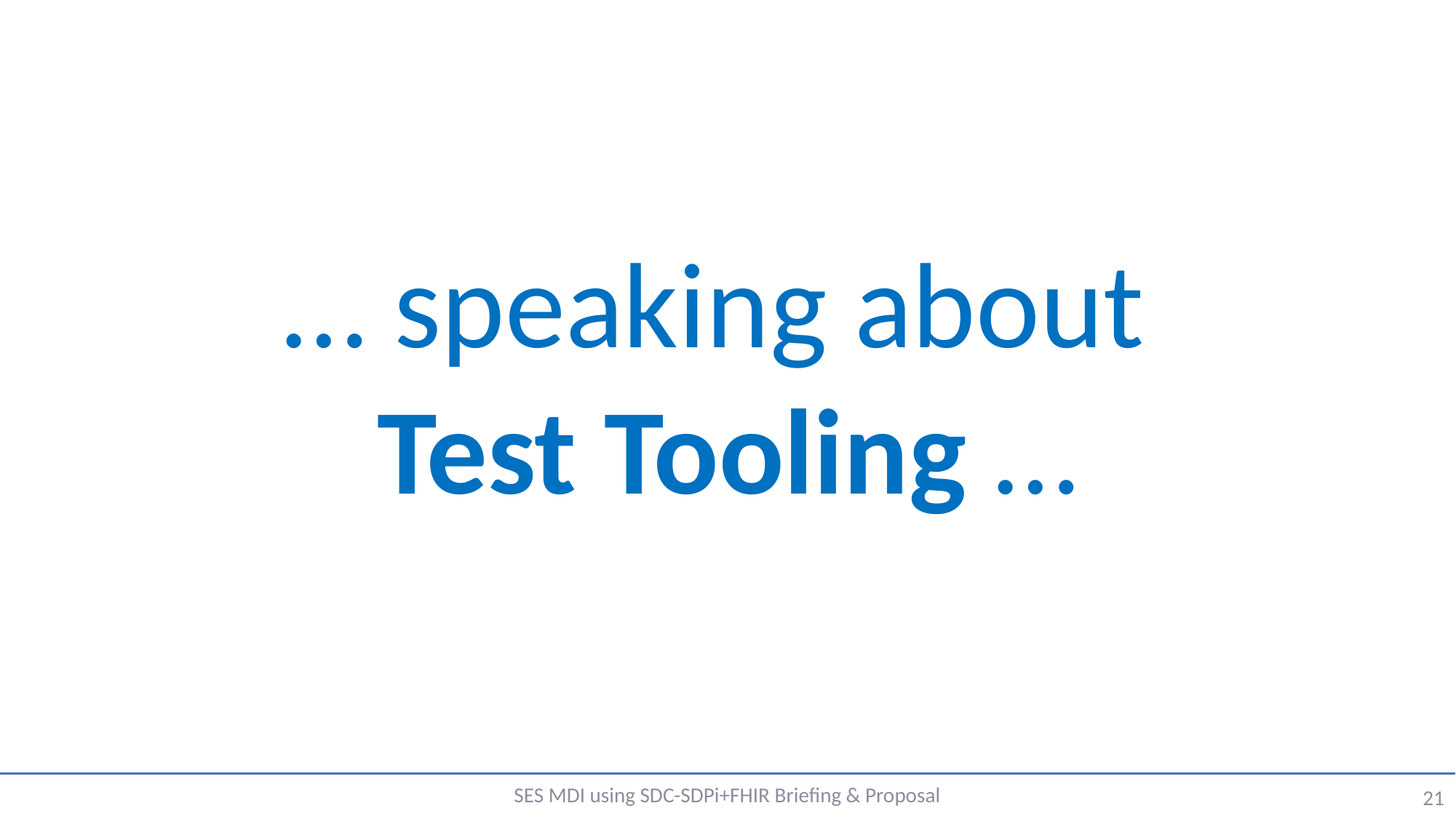

… speaking about
Test Tooling …
SES MDI using SDC-SDPi+FHIR Briefing & Proposal
21